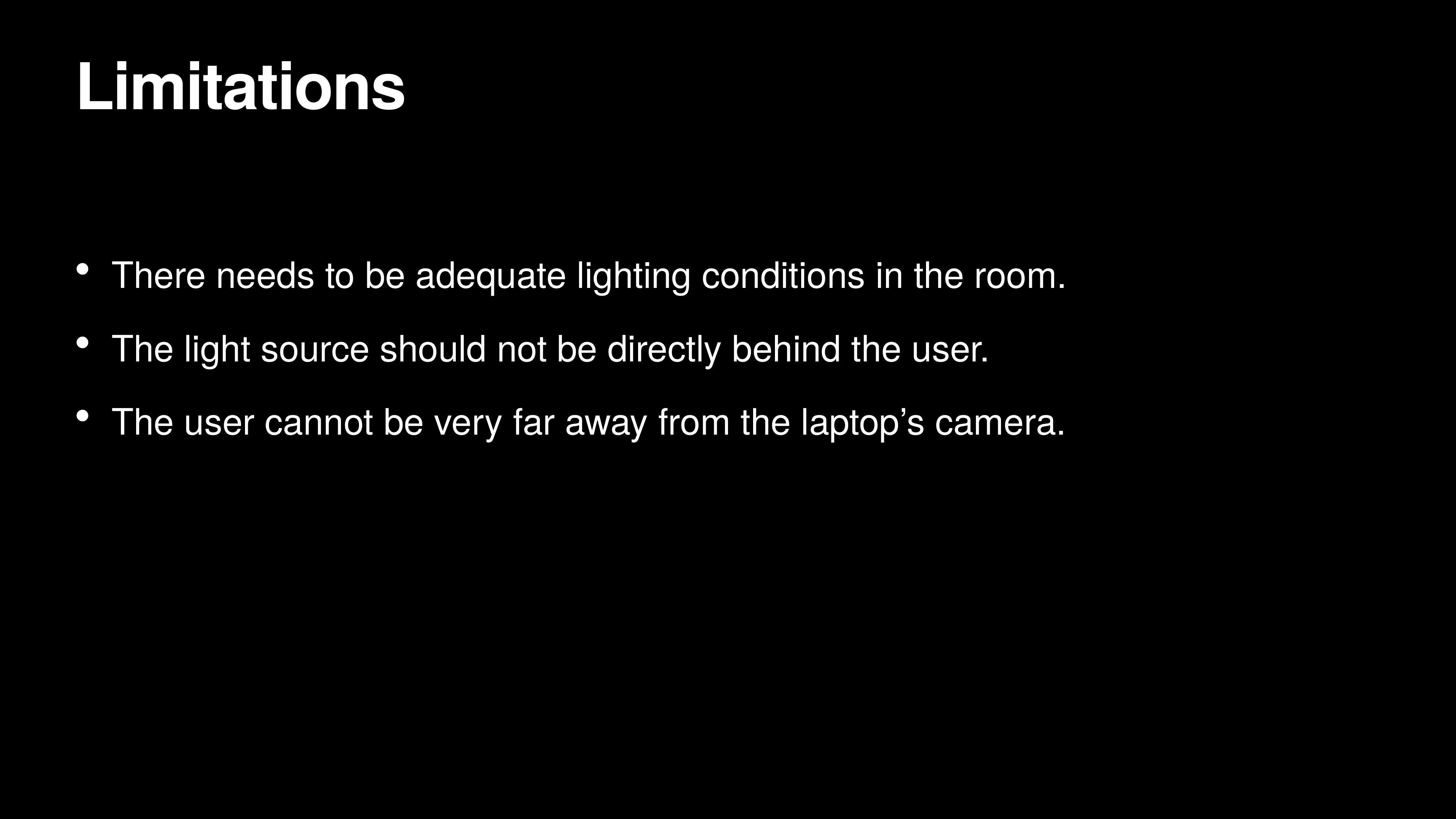

# Limitations

There needs to be adequate lighting conditions in the room.
The light source should not be directly behind the user.
The user cannot be very far away from the laptop’s camera.